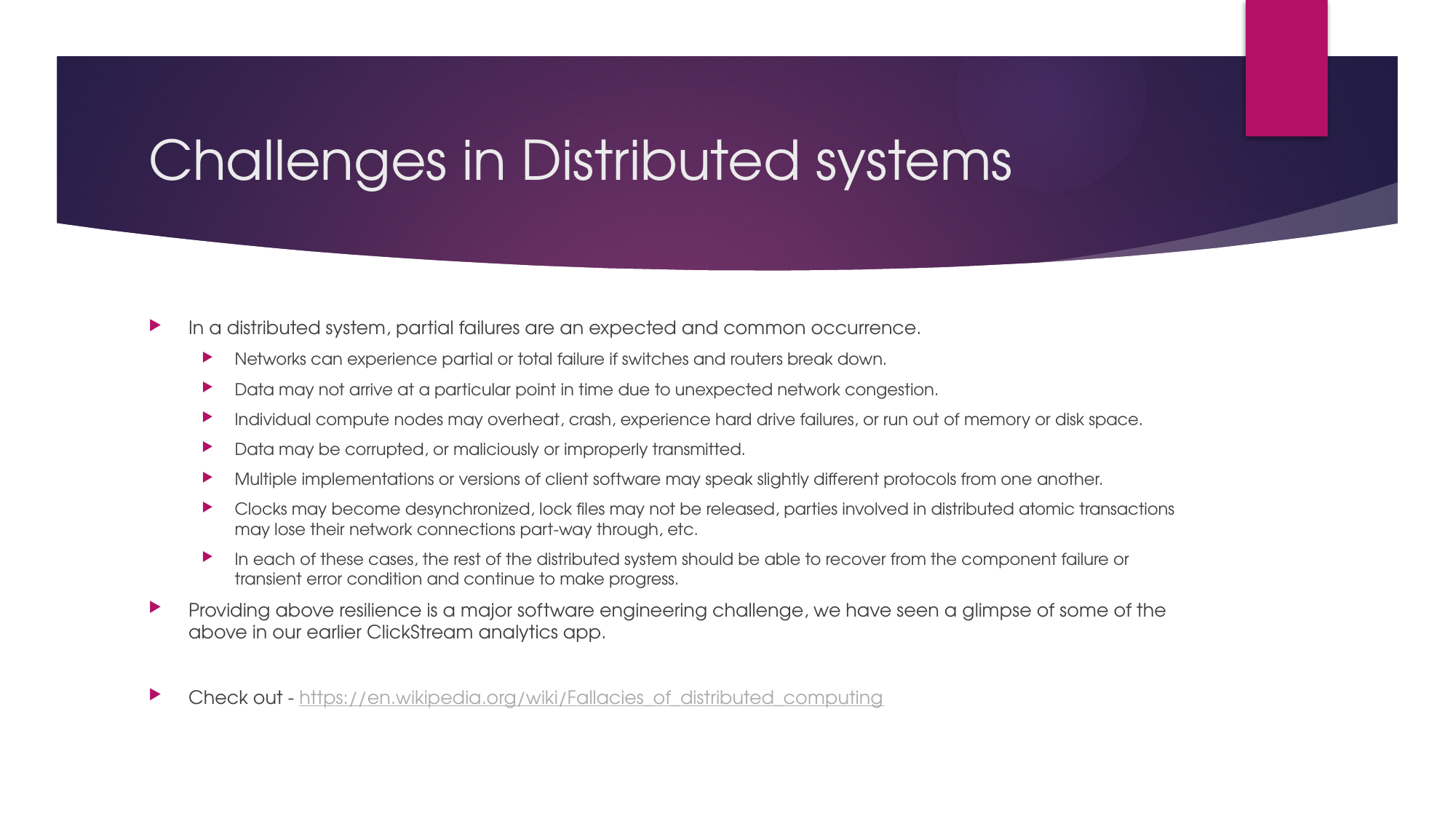

# Challenges in Distributed systems
In a distributed system, partial failures are an expected and common occurrence.
Networks can experience partial or total failure if switches and routers break down.
Data may not arrive at a particular point in time due to unexpected network congestion.
Individual compute nodes may overheat, crash, experience hard drive failures, or run out of memory or disk space.
Data may be corrupted, or maliciously or improperly transmitted.
Multiple implementations or versions of client software may speak slightly different protocols from one another.
Clocks may become desynchronized, lock files may not be released, parties involved in distributed atomic transactions may lose their network connections part-way through, etc.
In each of these cases, the rest of the distributed system should be able to recover from the component failure or transient error condition and continue to make progress.
Providing above resilience is a major software engineering challenge, we have seen a glimpse of some of the above in our earlier ClickStream analytics app.

Check out - https://en.wikipedia.org/wiki/Fallacies_of_distributed_computing